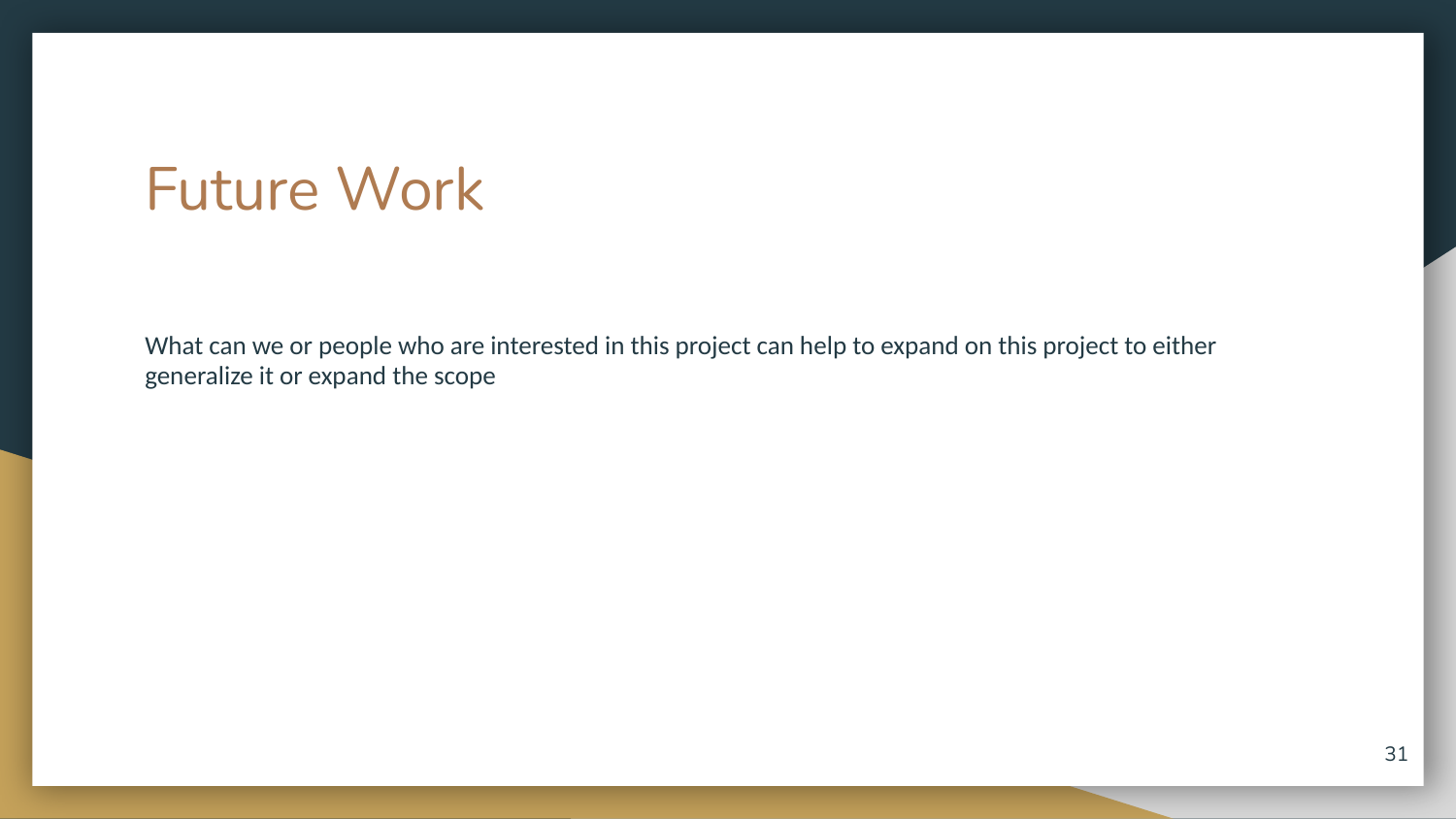

# Future Work
What can we or people who are interested in this project can help to expand on this project to either generalize it or expand the scope
31